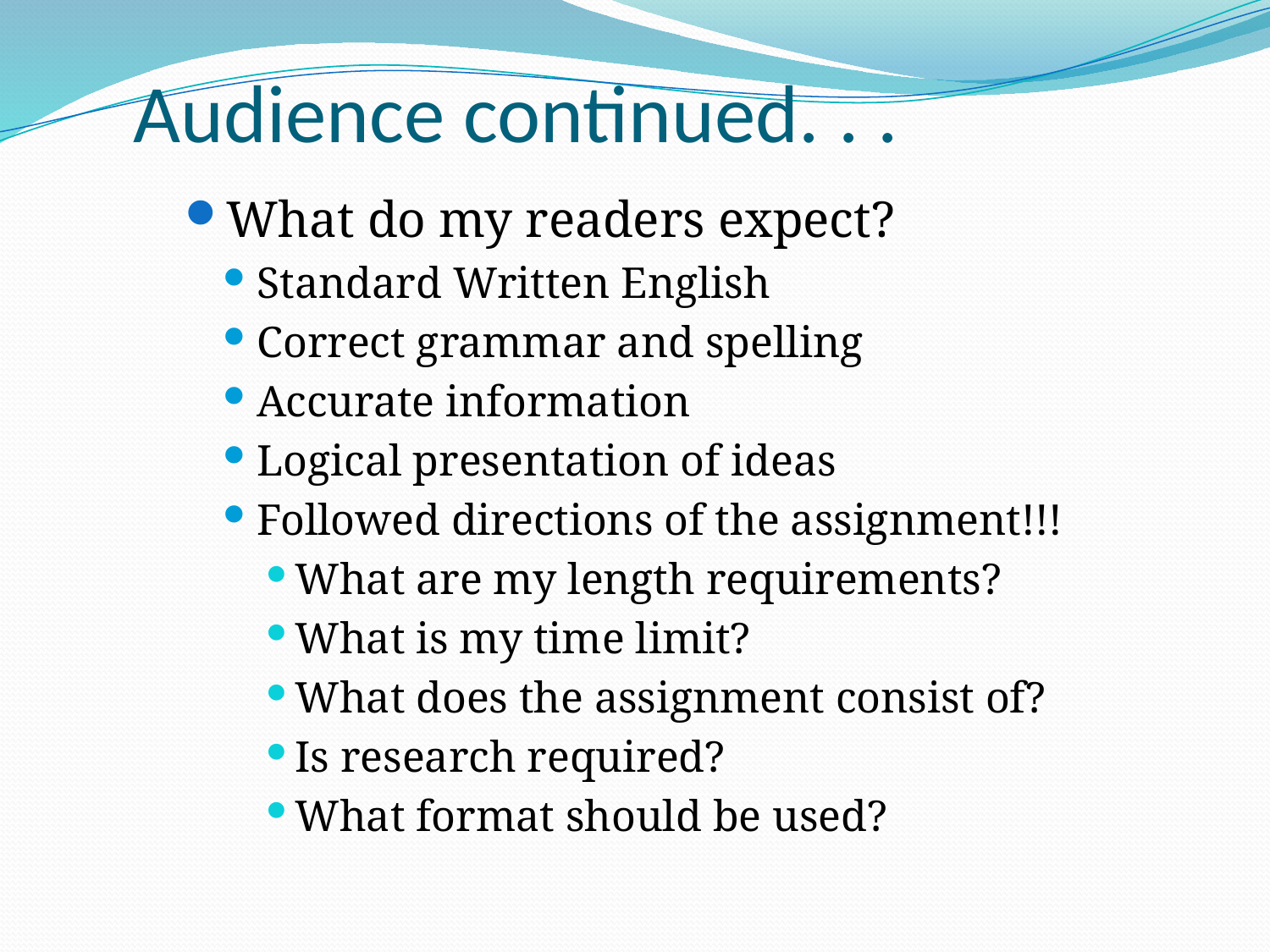

# Audience continued. . .
What do my readers expect?
Standard Written English
Correct grammar and spelling
Accurate information
Logical presentation of ideas
Followed directions of the assignment!!!
What are my length requirements?
What is my time limit?
What does the assignment consist of?
Is research required?
What format should be used?